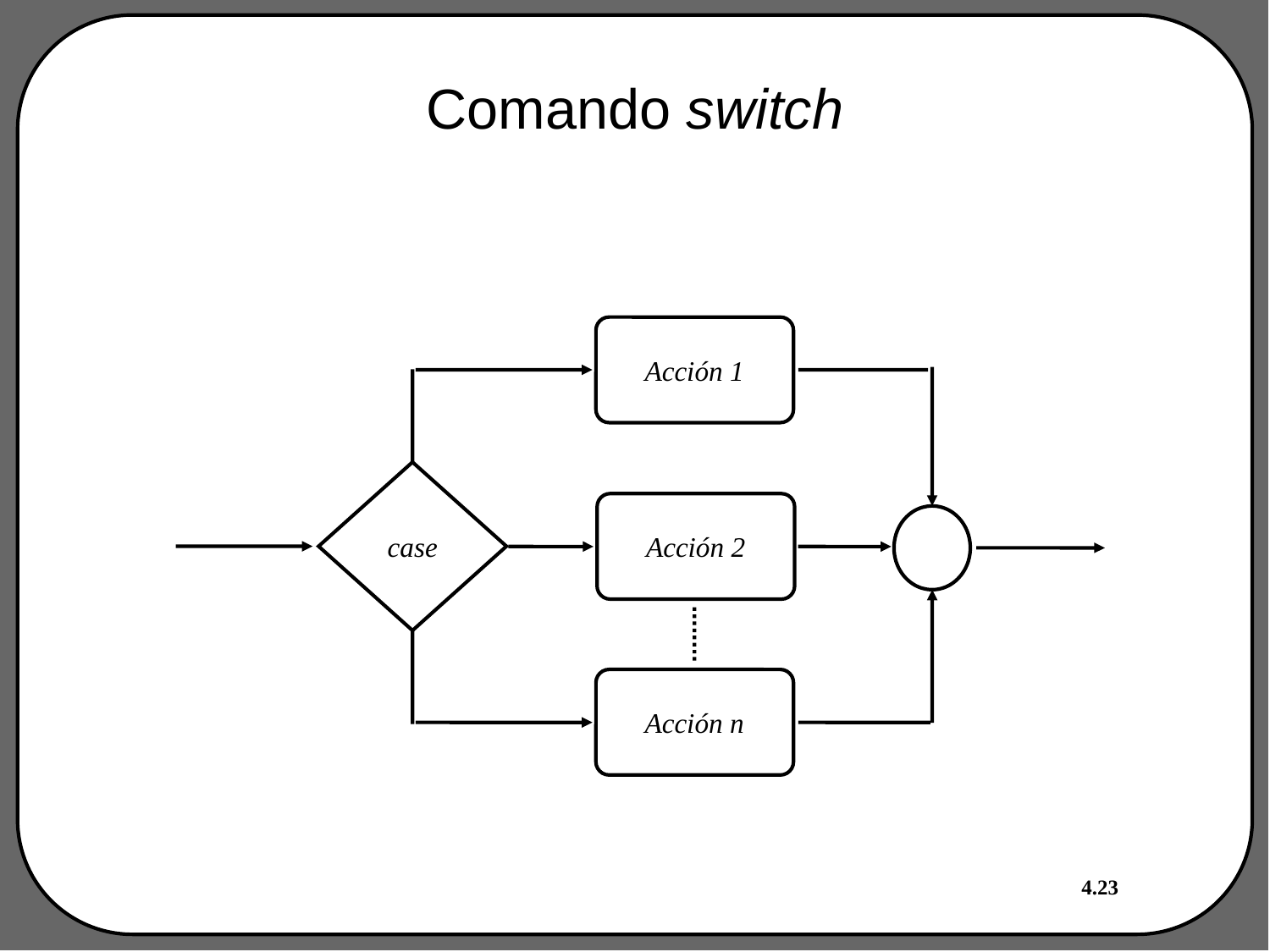

# Comando switch
Acción 1

case
Acción 2

Acción n